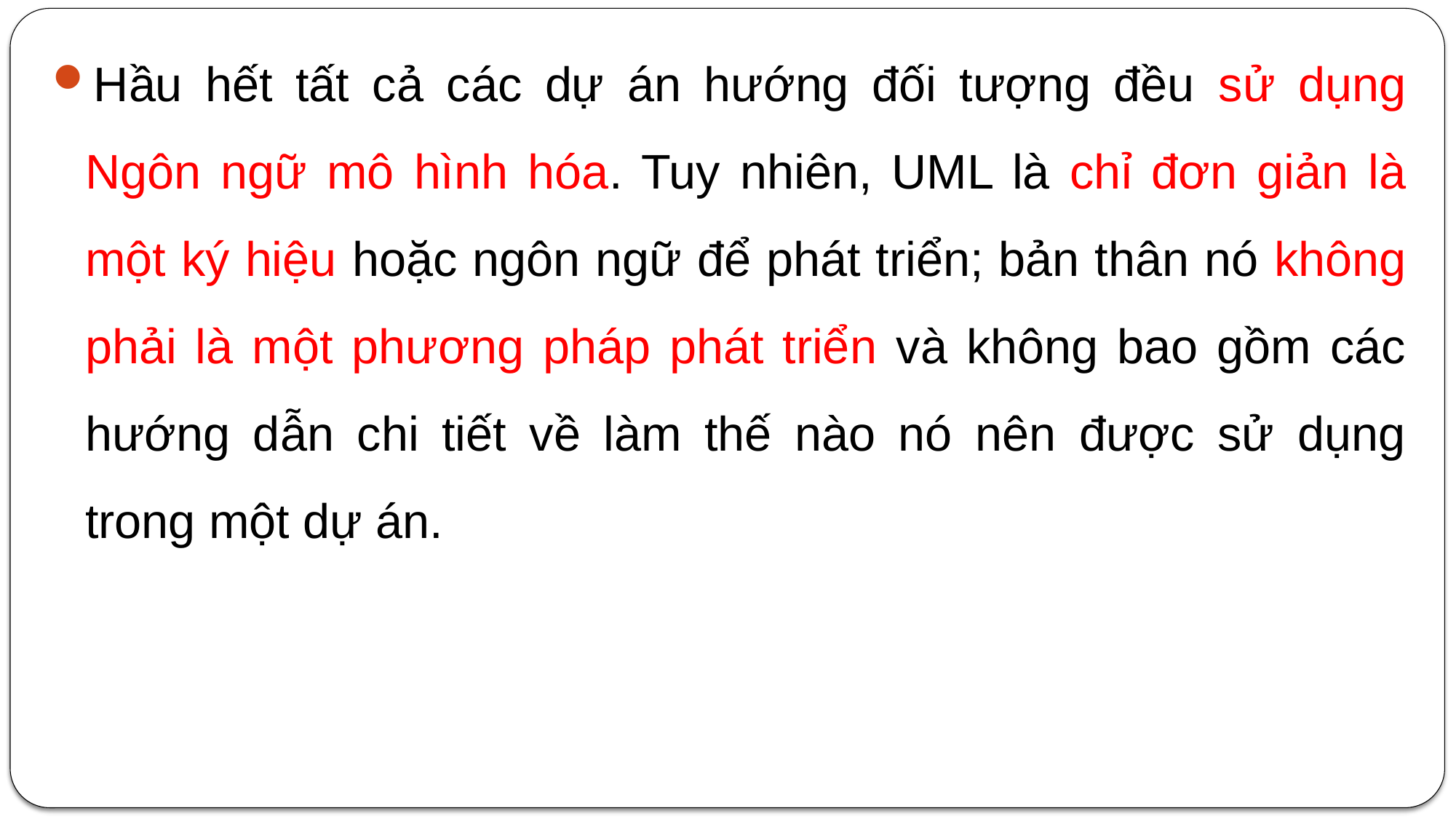

Hầu hết tất cả các dự án hướng đối tượng đều sử dụng Ngôn ngữ mô hình hóa. Tuy nhiên, UML là chỉ đơn giản là một ký hiệu hoặc ngôn ngữ để phát triển; bản thân nó không phải là một phương pháp phát triển và không bao gồm các hướng dẫn chi tiết về làm thế nào nó nên được sử dụng trong một dự án.